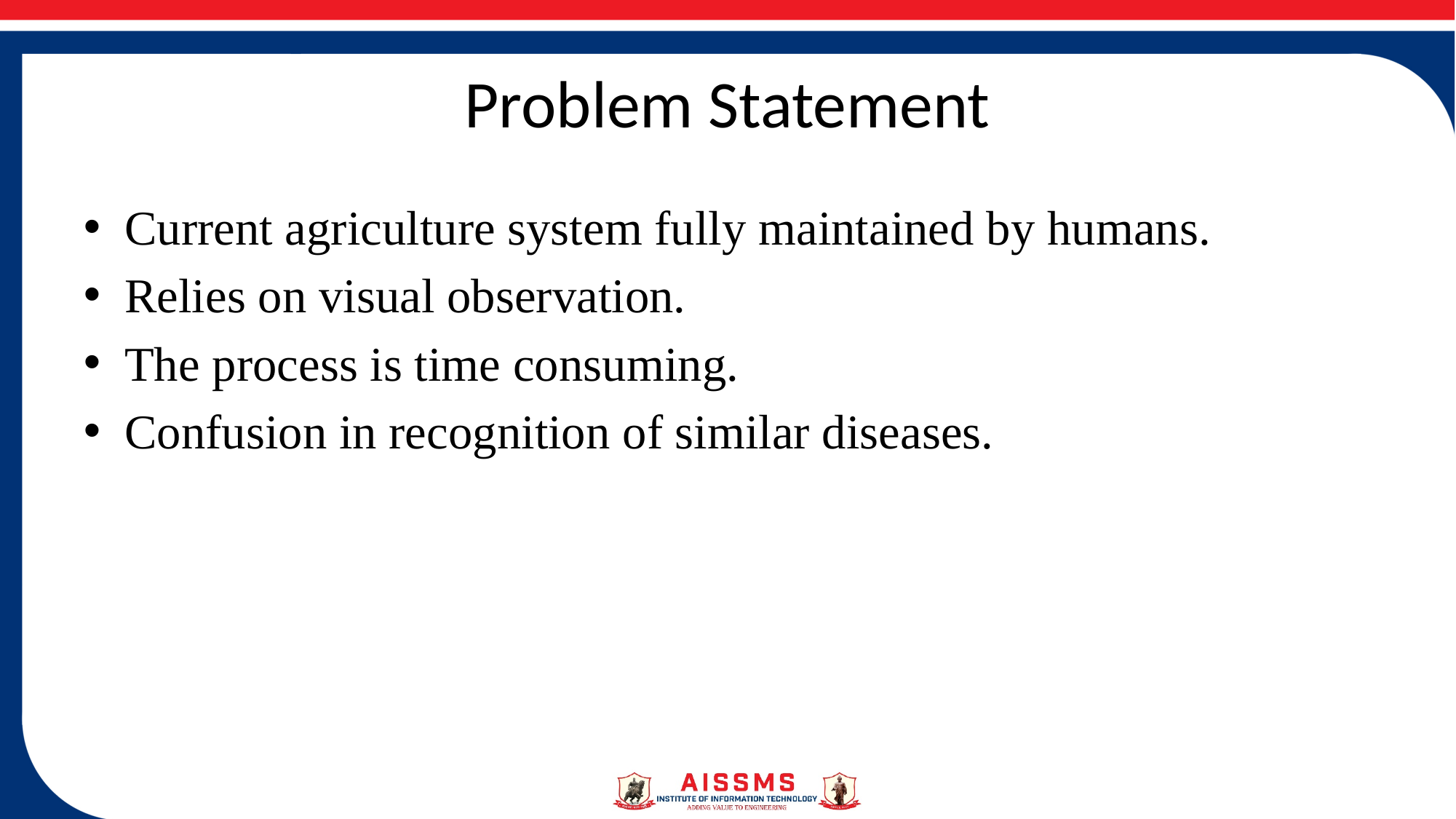

# Problem Statement
Current agriculture system fully maintained by humans.
Relies on visual observation.
The process is time consuming.
Confusion in recognition of similar diseases.

4